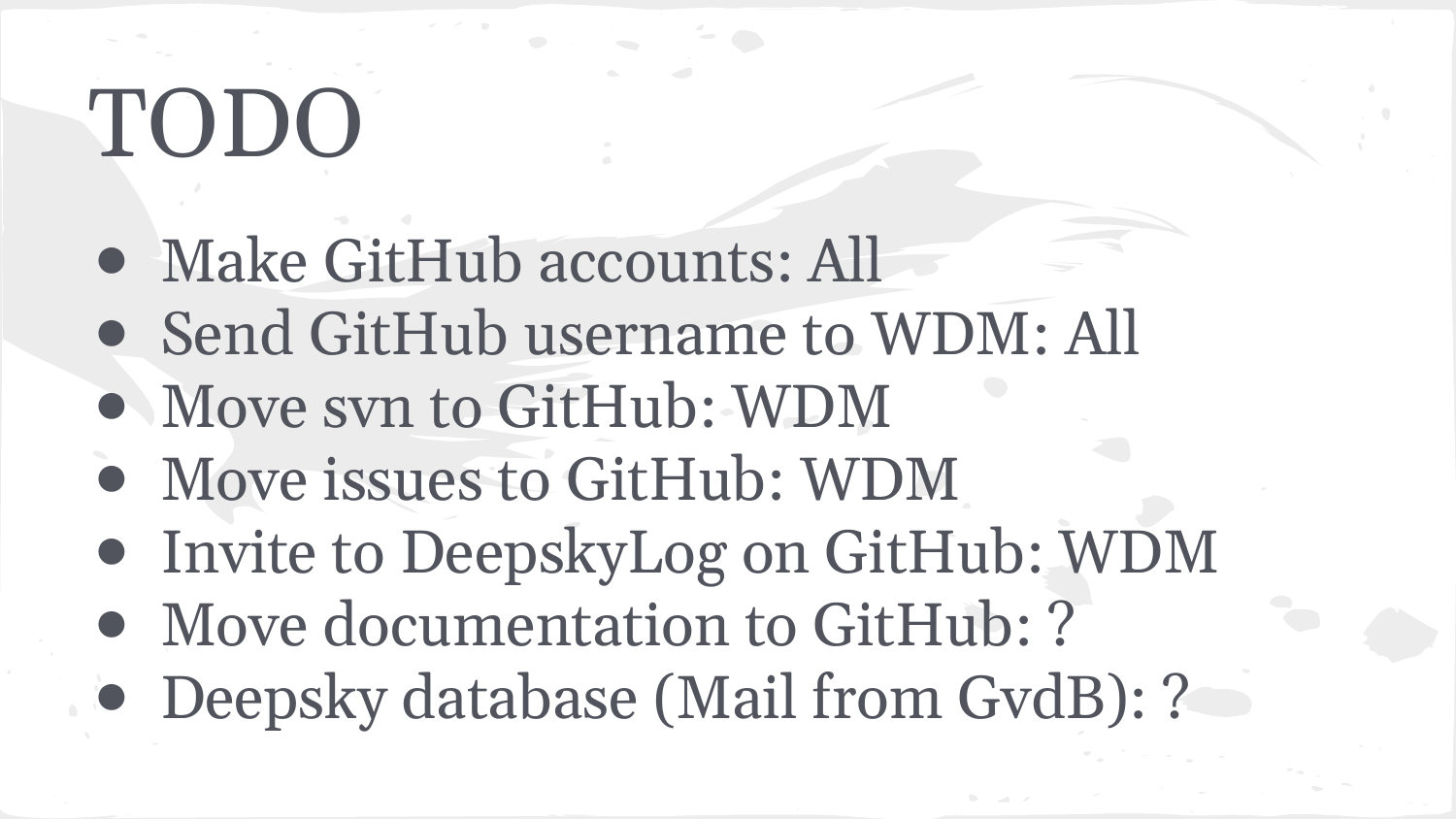

# TODO
Make GitHub accounts: All
Send GitHub username to WDM: All
Move svn to GitHub: WDM
Move issues to GitHub: WDM
Invite to DeepskyLog on GitHub: WDM
Move documentation to GitHub: ?
Deepsky database (Mail from GvdB): ?